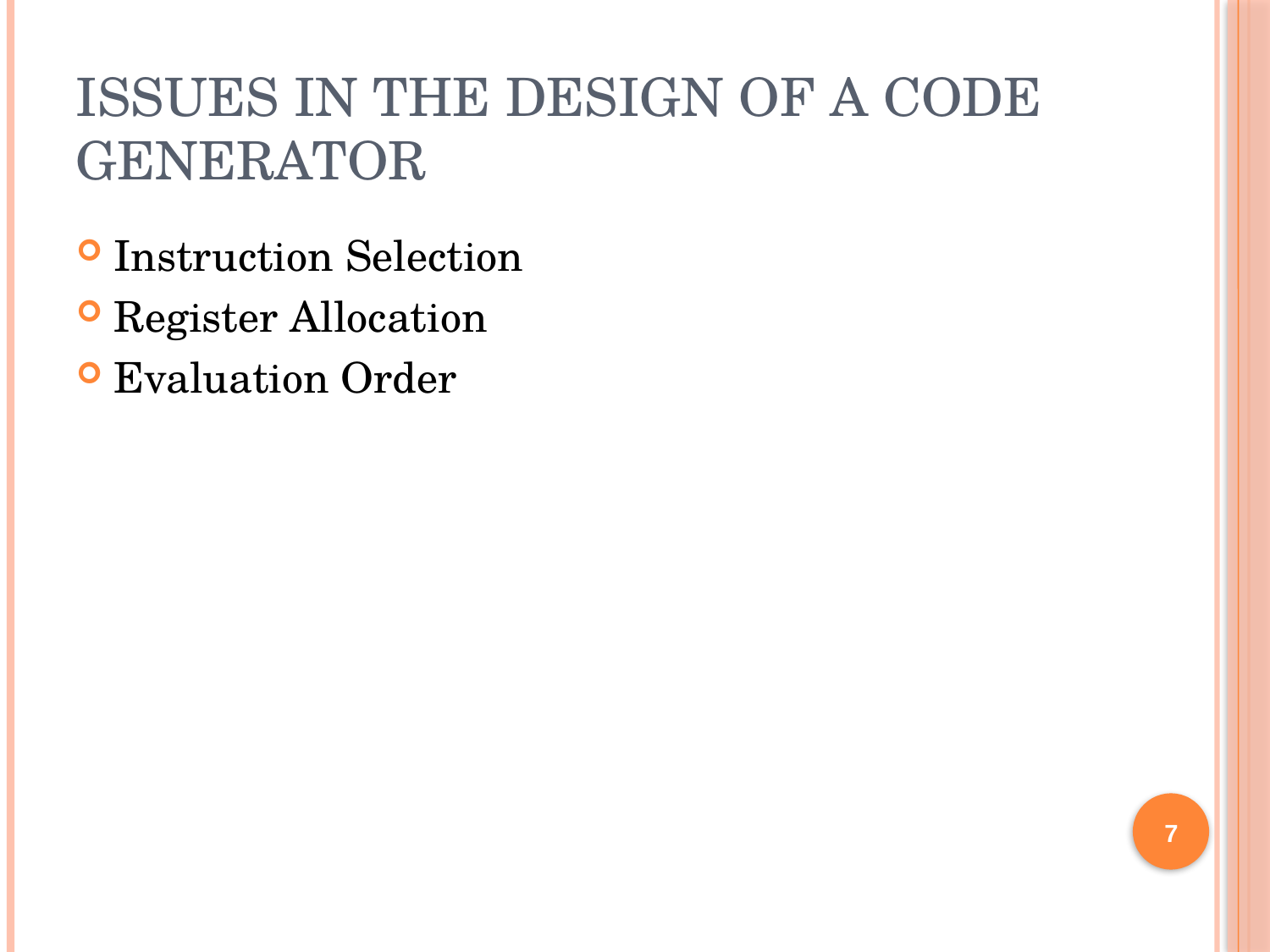

# Issues in the Design of a Code Generator
Instruction Selection
Register Allocation
Evaluation Order

7